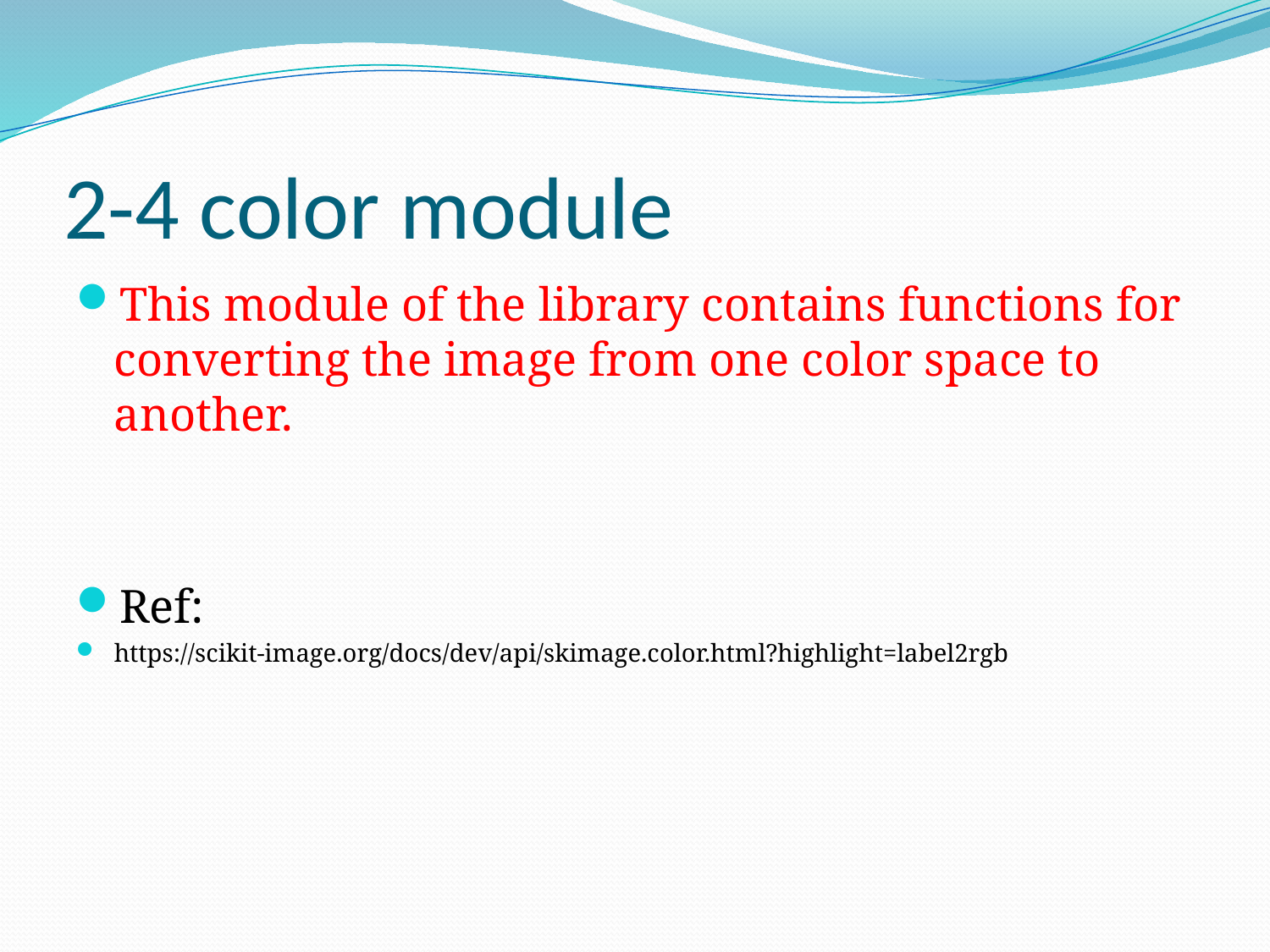

# 2-4 color module
This module of the library contains functions for converting the image from one color space to another.

Ref:
https://scikit-image.org/docs/dev/api/skimage.color.html?highlight=label2rgb